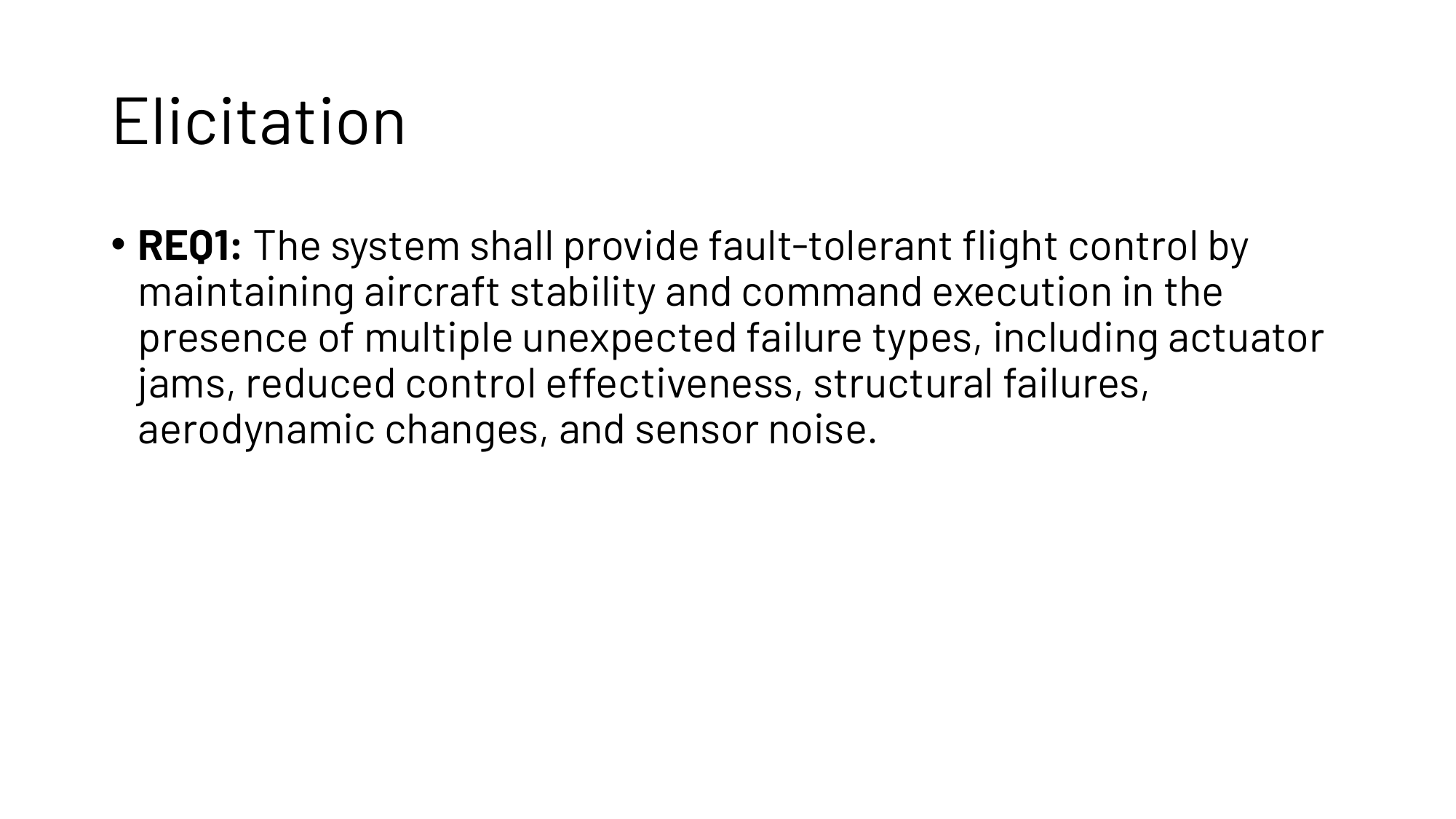

# Elicitation
REQ1: The system shall provide fault-tolerant flight control by maintaining aircraft stability and command execution in the presence of multiple unexpected failure types, including actuator jams, reduced control effectiveness, structural failures, aerodynamic changes, and sensor noise.